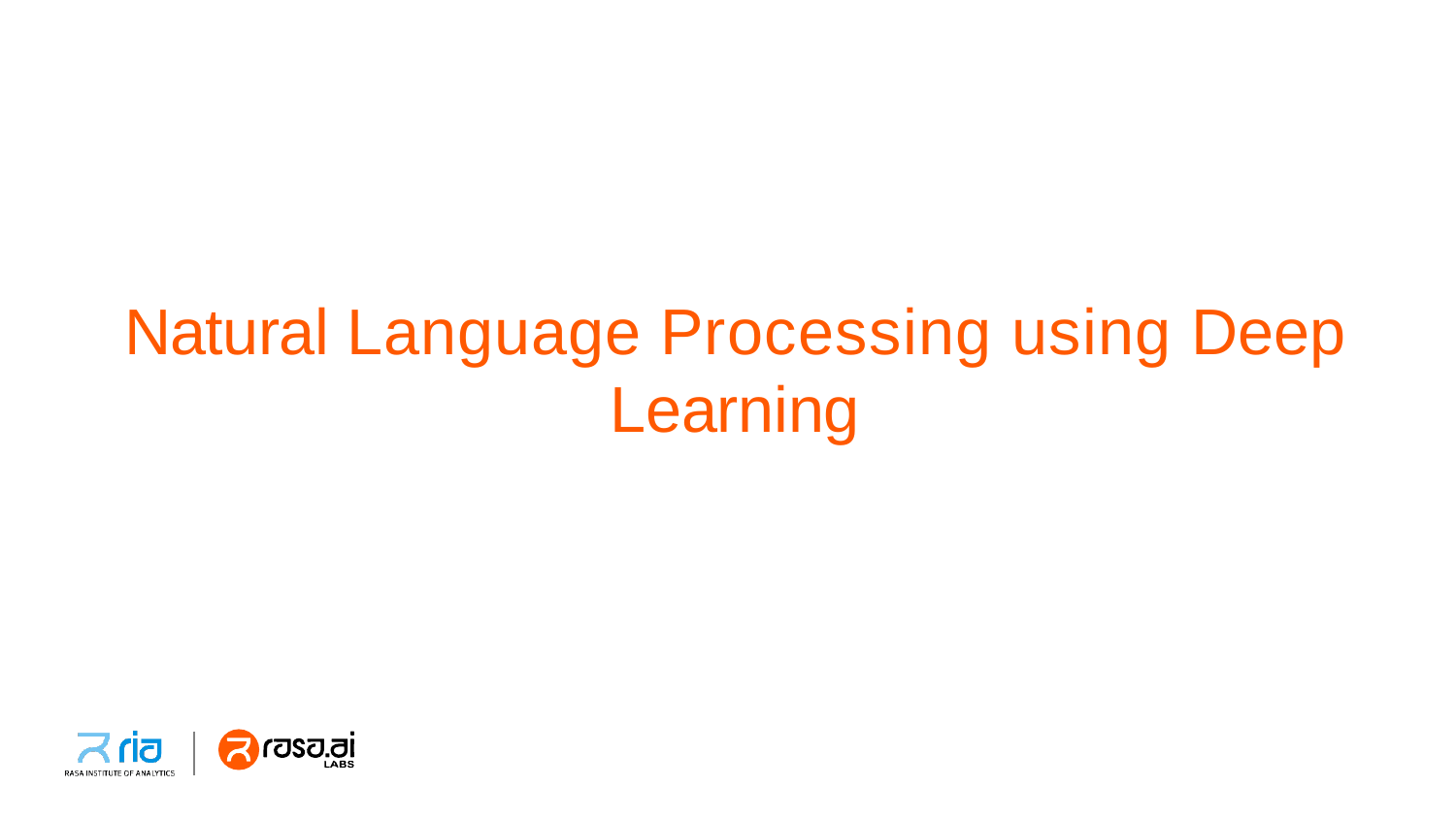

# Natural Language Processing using Deep Learning